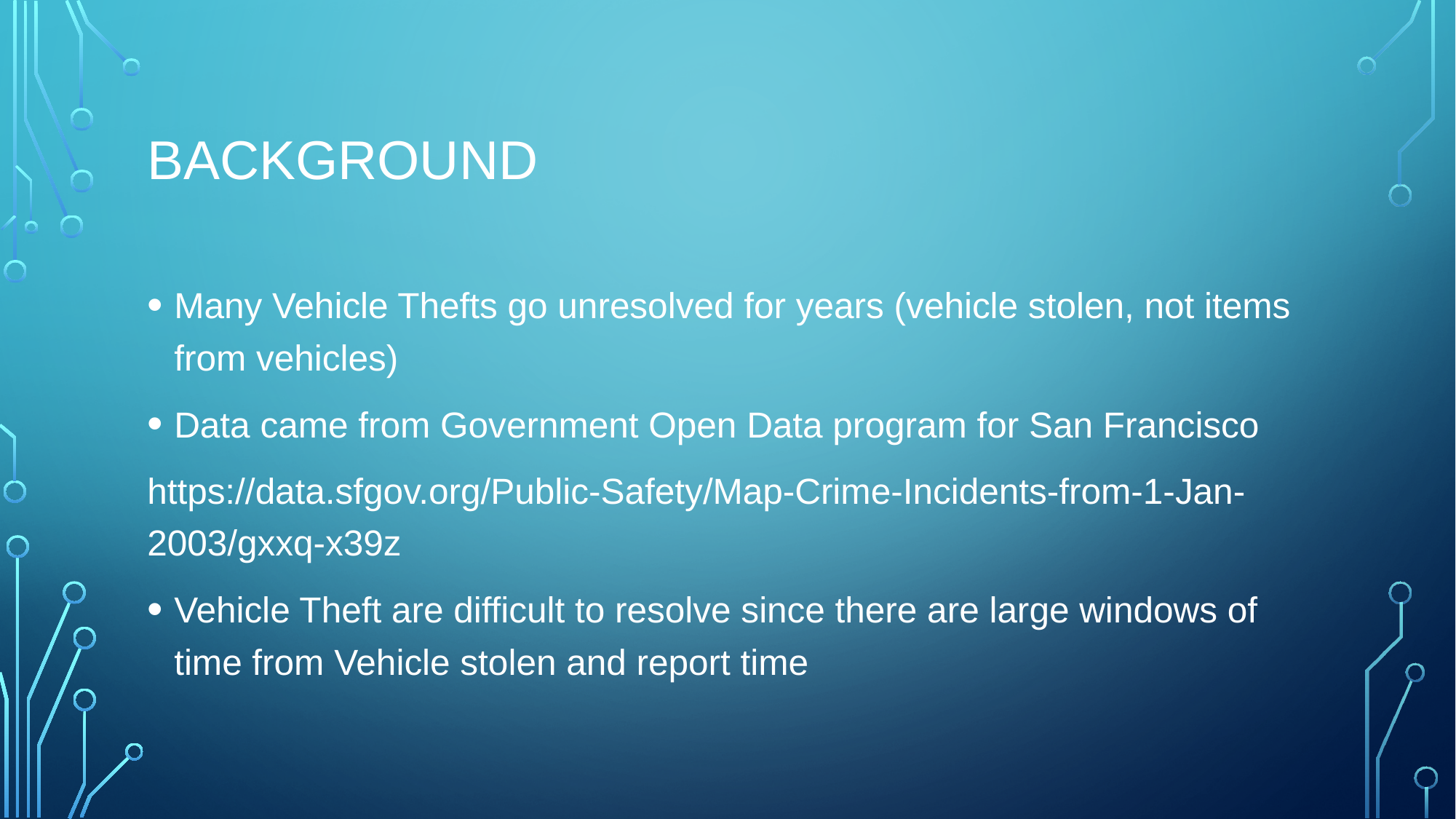

# Background
Many Vehicle Thefts go unresolved for years (vehicle stolen, not items from vehicles)
Data came from Government Open Data program for San Francisco
https://data.sfgov.org/Public-Safety/Map-Crime-Incidents-from-1-Jan-2003/gxxq-x39z
Vehicle Theft are difficult to resolve since there are large windows of time from Vehicle stolen and report time